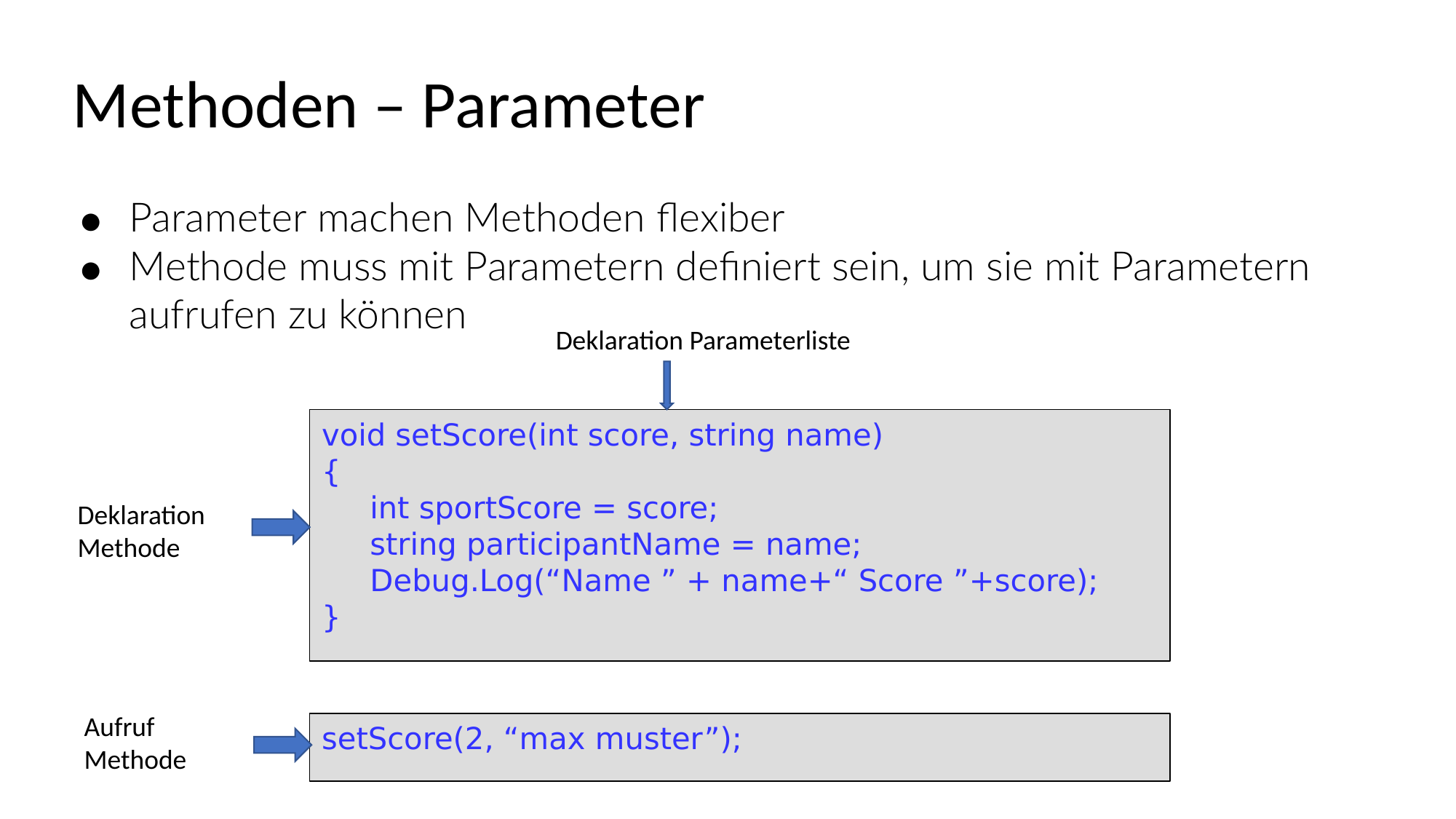

Methoden – Parameter
Parameter machen Methoden flexiber
Methode muss mit Parametern definiert sein, um sie mit Parametern aufrufen zu können
Deklaration Parameterliste

void setScore(int score, string name)
{
     int sportScore = score;
     string participantName = name;
     Debug.Log(“Name ” + name+“ Score ”+score);
}
Deklaration
Methode

Aufruf
Methode
setScore(2, “max muster”);